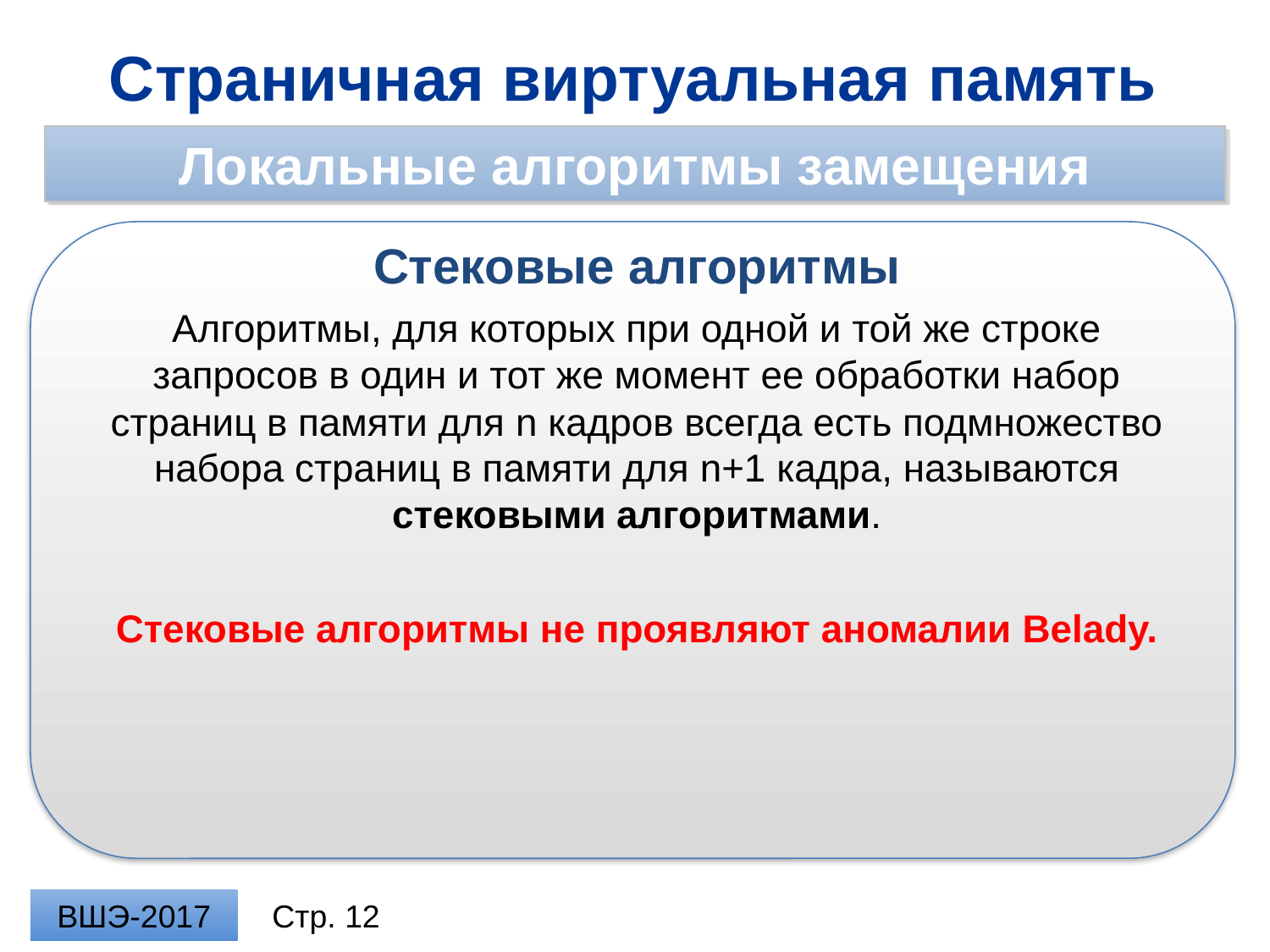

Страничная виртуальная память
Локальные алгоритмы замещения

Стековые алгоритмы
Алгоритмы, для которых при одной и той же строке запросов в один и тот же момент ее обработки набор страниц в памяти для n кадров всегда есть подмножество набора страниц в памяти для n+1 кадра, называются стековыми алгоритмами.

Стековые алгоритмы не проявляют аномалии Belady.
ВШЭ-2017
Стр. 12